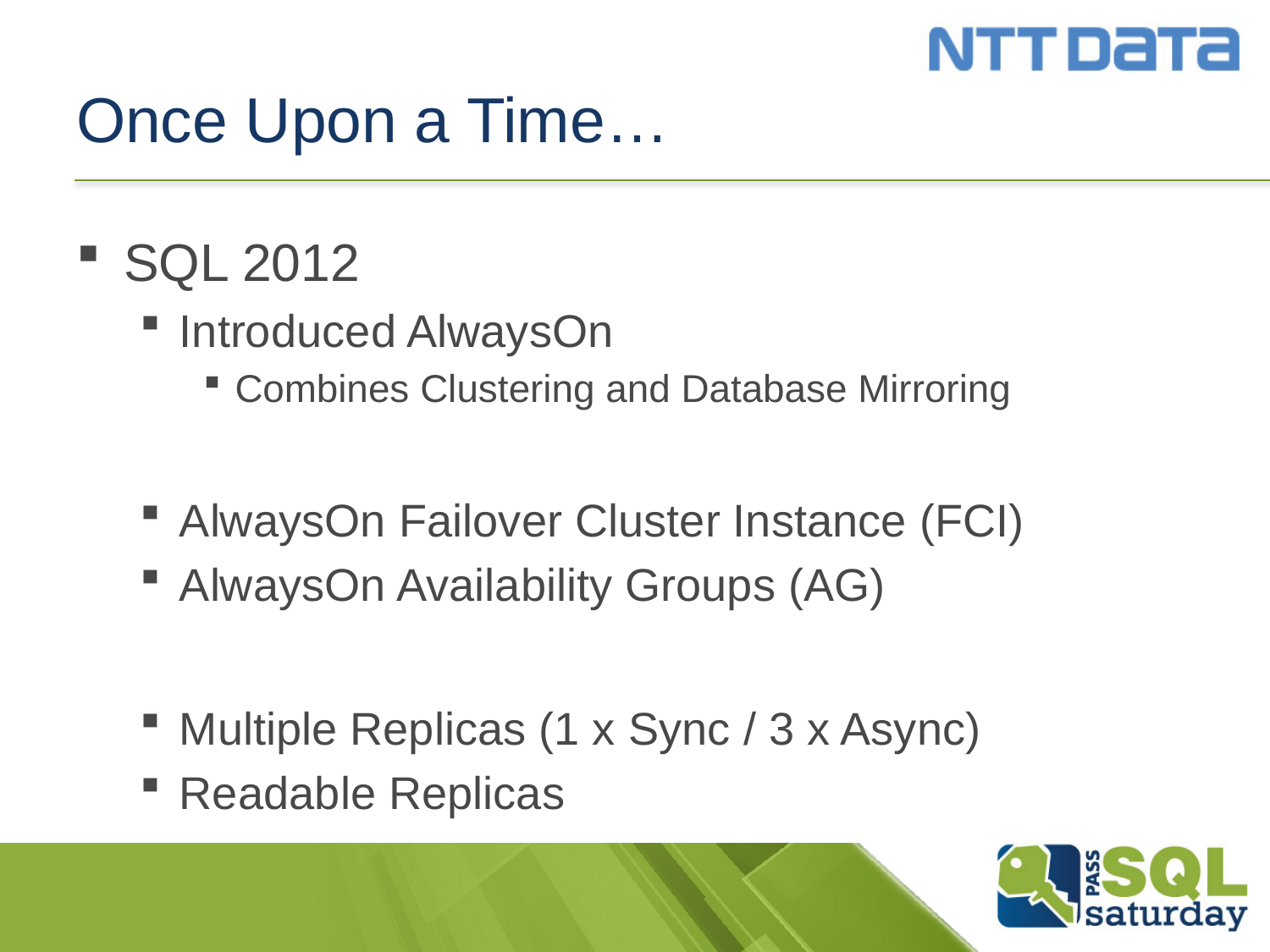

# Once Upon a Time…
SQL 2012
Introduced AlwaysOn
Combines Clustering and Database Mirroring

AlwaysOn Failover Cluster Instance (FCI)
AlwaysOn Availability Groups (AG)

Multiple Replicas (1 x Sync / 3 x Async)
Readable Replicas